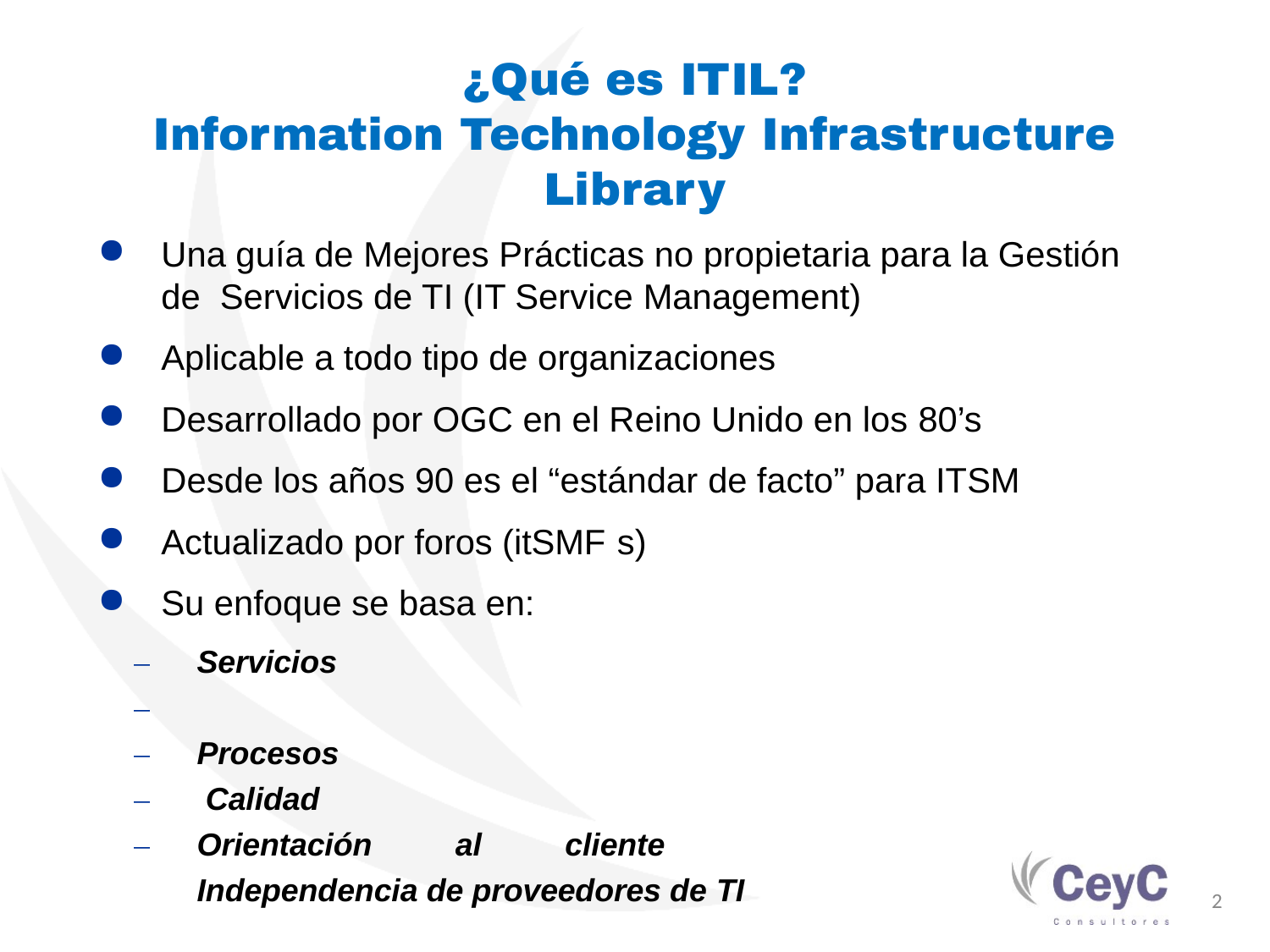

# ¿Qué es ITIL?
Information Technology Infrastructure Library
Una guía de Mejores Prácticas no propietaria para la Gestión de  Servicios de TI (IT Service Management)
Aplicable a todo tipo de organizaciones
Desarrollado por OGC en el Reino Unido en los 80’s
Desde los años 90 es el “estándar de facto” para ITSM
Actualizado por foros (itSMF s)
Su enfoque se basa en:
Servicios  Procesos  Calidad
Orientación al cliente  Independencia de proveedores de TI

2